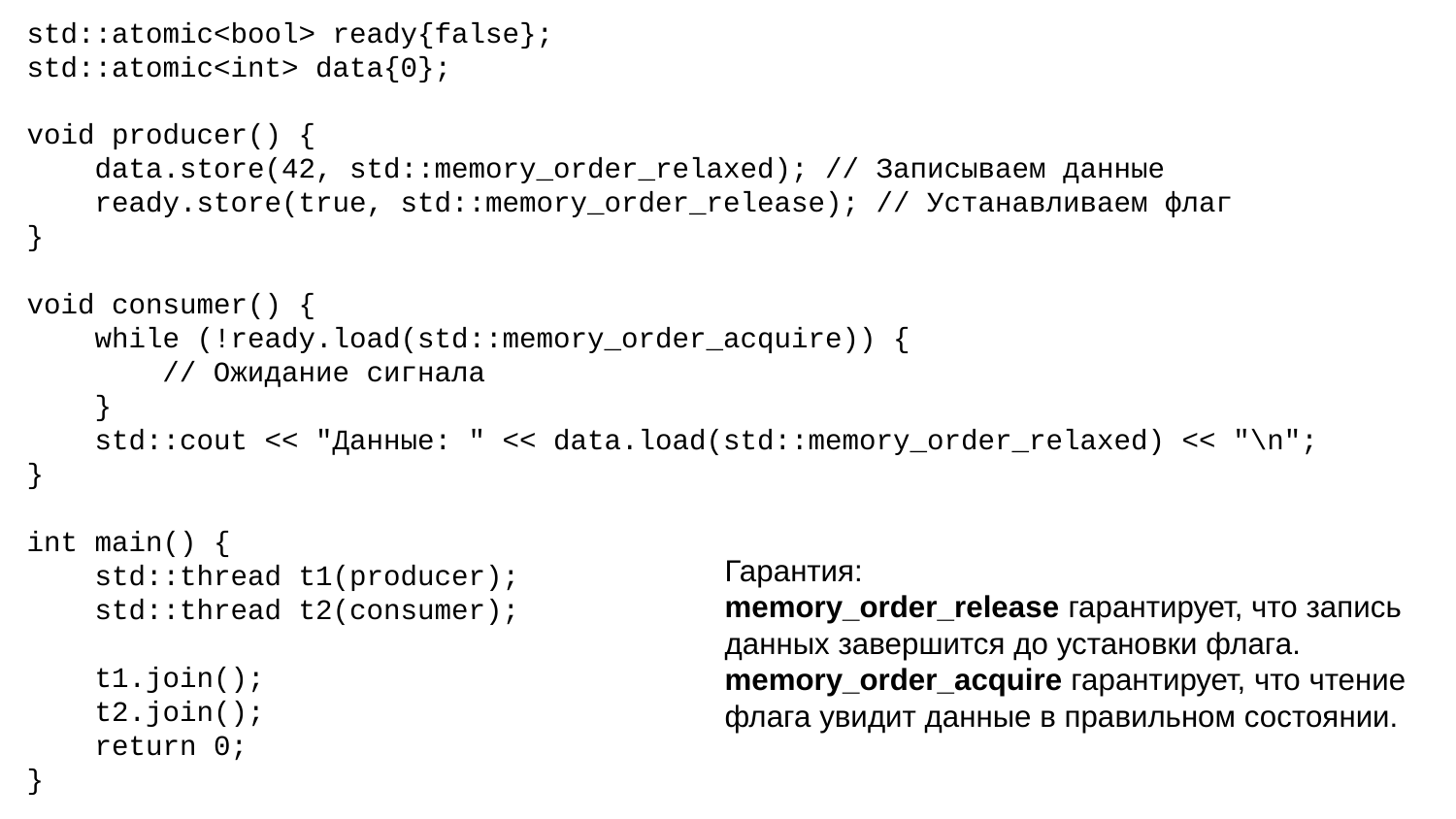

std::atomic<bool> ready{false};
std::atomic<int> data{0};

void producer() {
    data.store(42, std::memory_order_relaxed); // Записываем данные
    ready.store(true, std::memory_order_release); // Устанавливаем флаг
}

void consumer() {
    while (!ready.load(std::memory_order_acquire)) {
        // Ожидание сигнала
    }
    std::cout << "Данные: " << data.load(std::memory_order_relaxed) << "\n";
}

int main() {
    std::thread t1(producer);
    std::thread t2(consumer);

    t1.join();
    t2.join();
    return 0;
}

Гарантия:
memory_order_release гарантирует, что запись данных завершится до установки флага.
memory_order_acquire гарантирует, что чтение флага увидит данные в правильном состоянии.